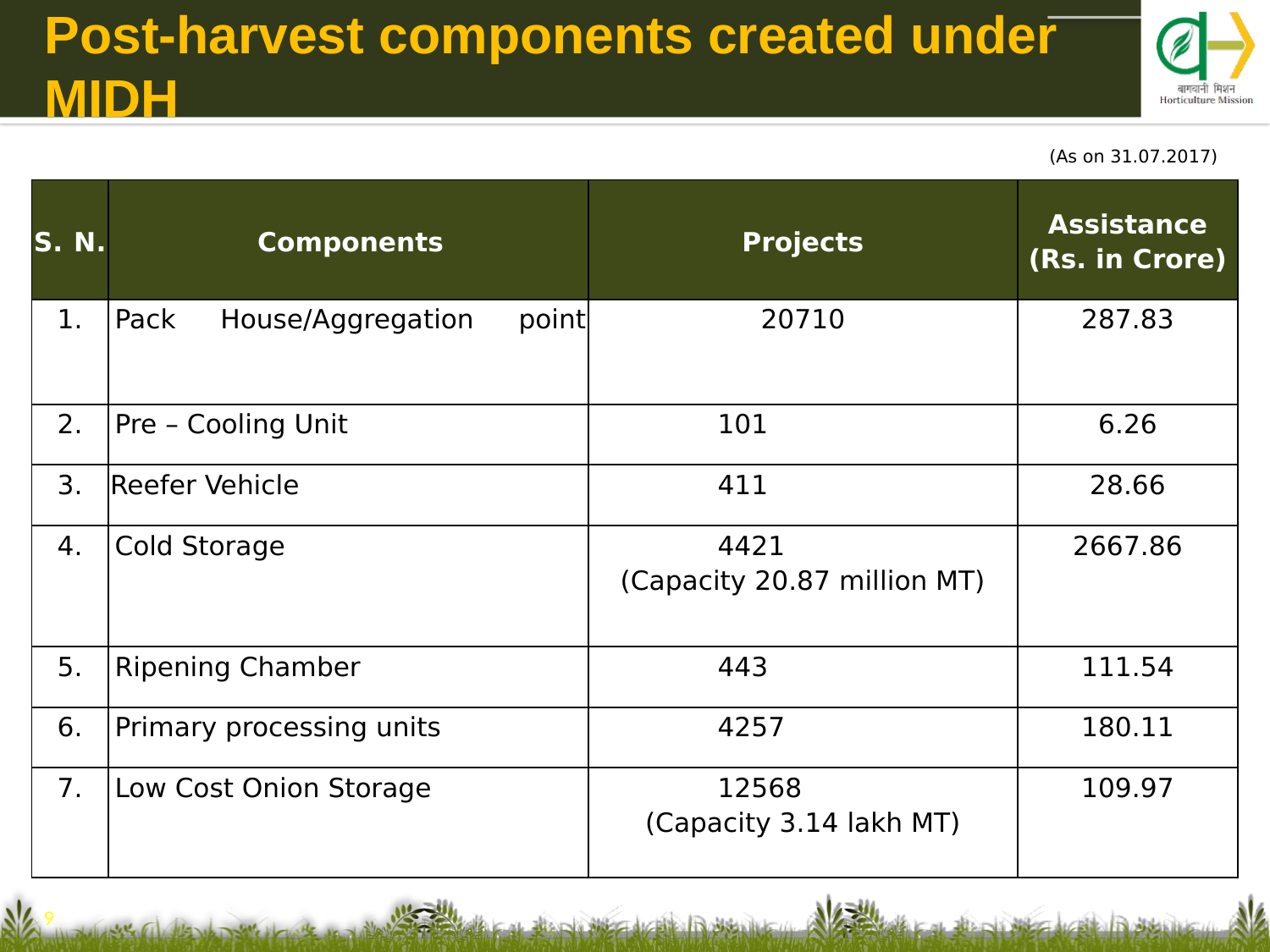

# Post-harvest components created under MIDH
(As on 31.07.2017)
| S. N. | Components | Projects | Assistance (Rs. in Crore) |
| --- | --- | --- | --- |
| 1. | Pack House/Aggregation point | 20710 | 287.83 |
| 2. | Pre – Cooling Unit | 101 | 6.26 |
| 3. | Reefer Vehicle | 411 | 28.66 |
| 4. | Cold Storage | 4421 (Capacity 20.87 million MT) | 2667.86 |
| 5. | Ripening Chamber | 443 | 111.54 |
| 6. | Primary processing units | 4257 | 180.11 |
| 7. | Low Cost Onion Storage | 12568 (Capacity 3.14 lakh MT) | 109.97 |
9